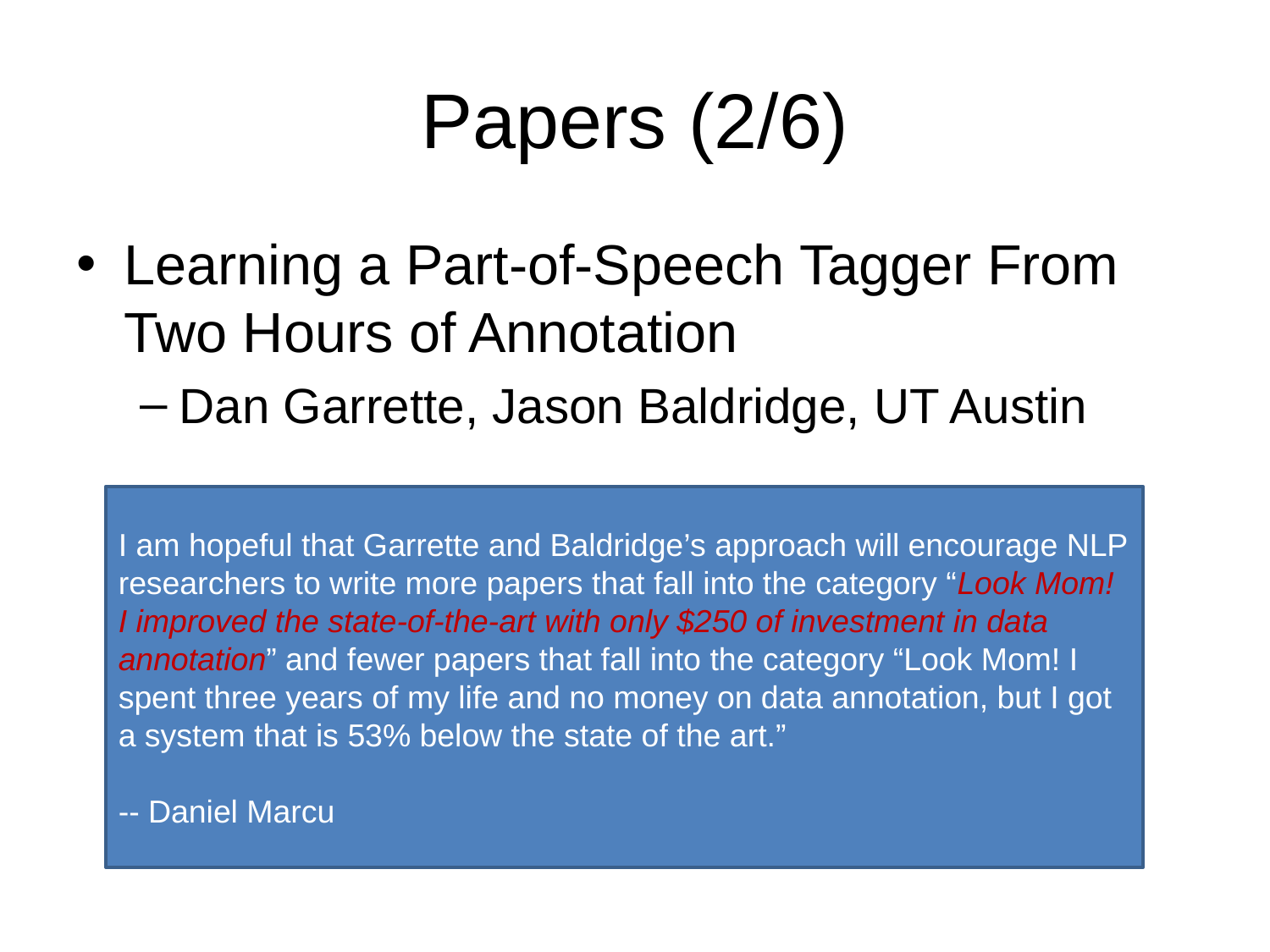

# Papers (2/6)
Learning a Part-of-Speech Tagger From Two Hours of Annotation
Dan Garrette, Jason Baldridge, UT Austin
I am hopeful that Garrette and Baldridge’s approach will encourage NLP researchers to write more papers that fall into the category “Look Mom! I improved the state-of-the-art with only $250 of investment in data annotation” and fewer papers that fall into the category “Look Mom! I spent three years of my life and no money on data annotation, but I got a system that is 53% below the state of the art.”

-- Daniel Marcu